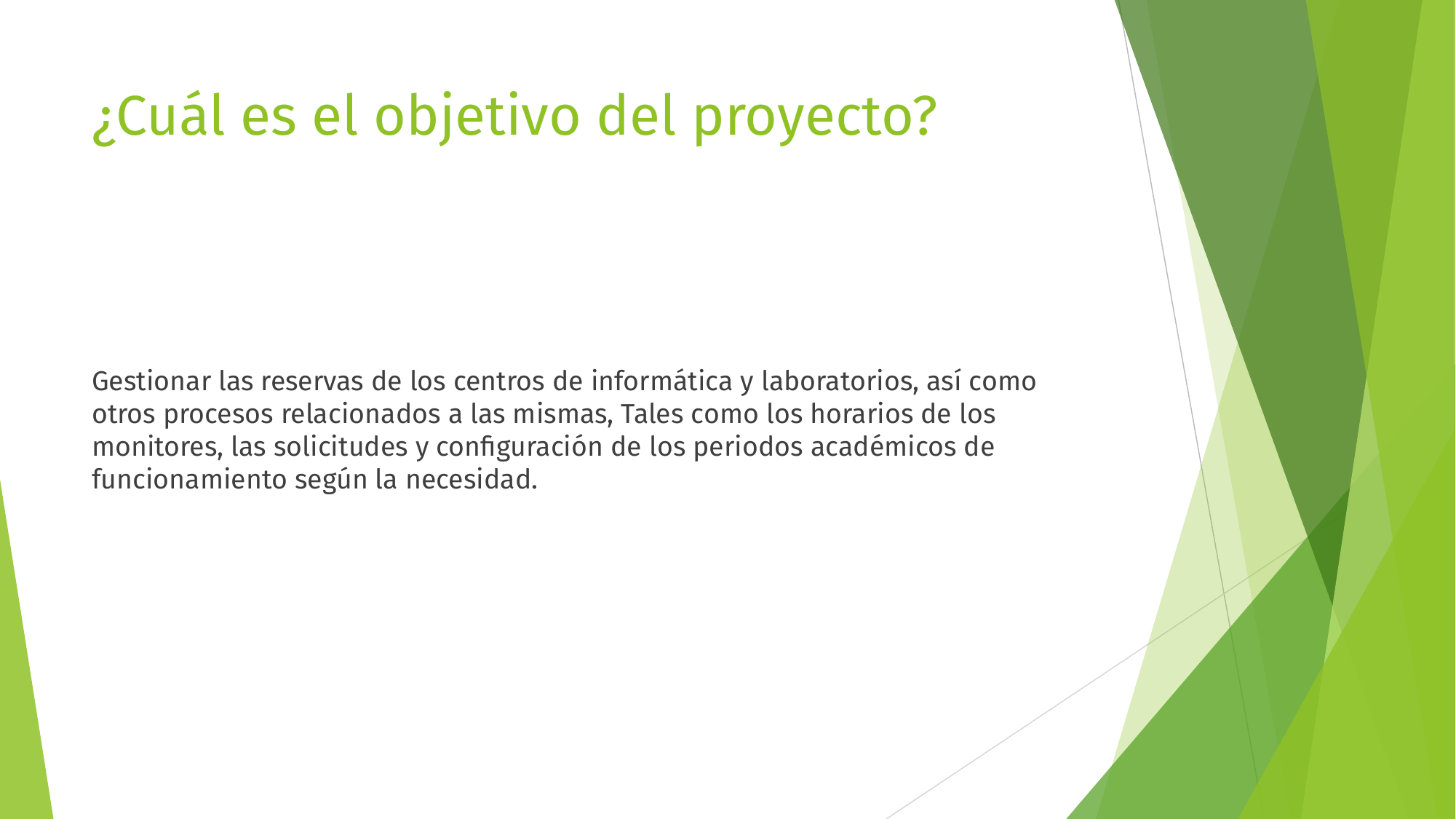

# ¿Cuál es el objetivo del proyecto?
Gestionar las reservas de los centros de informática y laboratorios, así como otros procesos relacionados a las mismas, Tales como los horarios de los monitores, las solicitudes y configuración de los periodos académicos de funcionamiento según la necesidad.